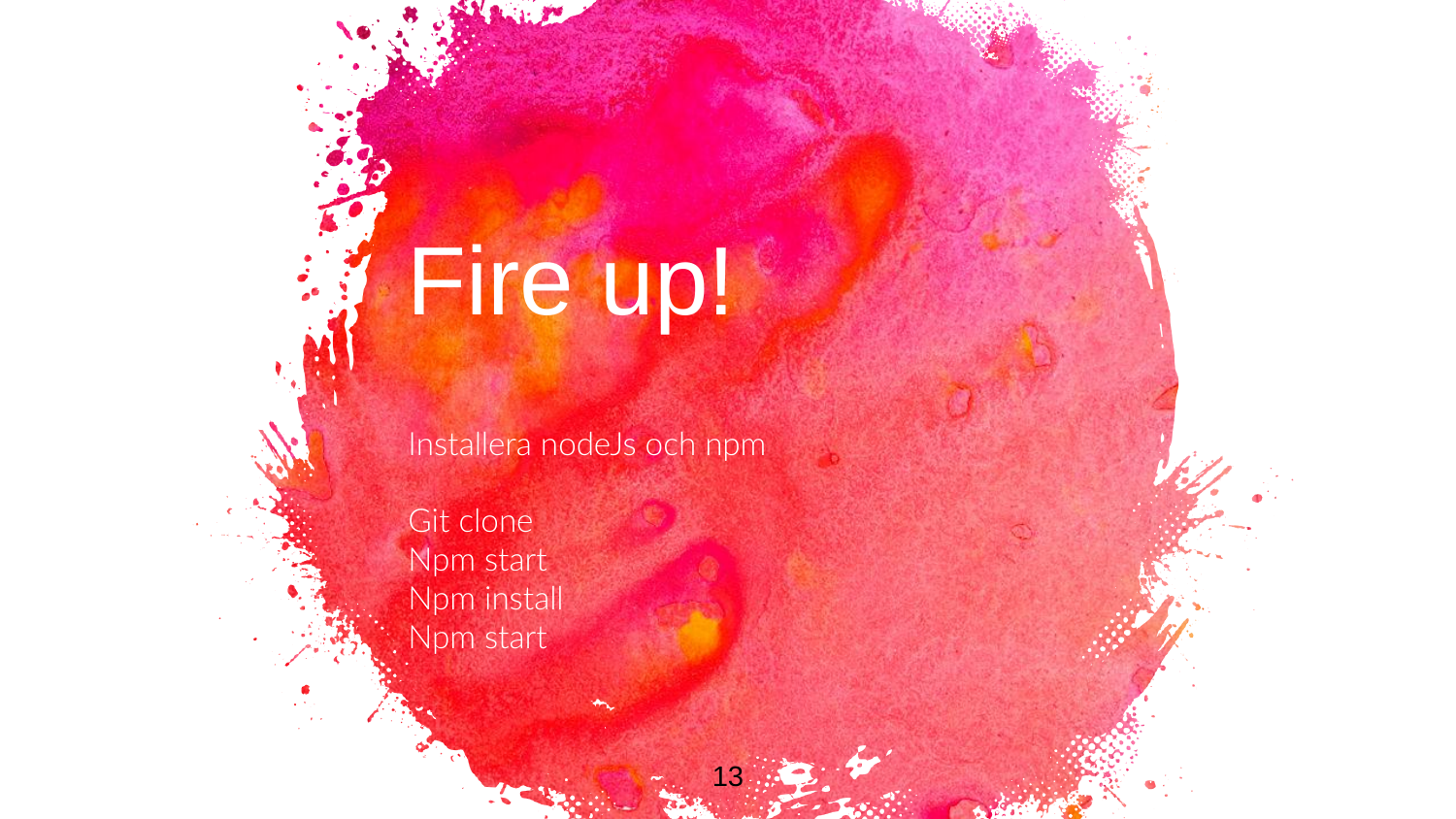

# Fire up!
Installera nodeJs och npm

Git clone
Npm start
Npm install
Npm start
13